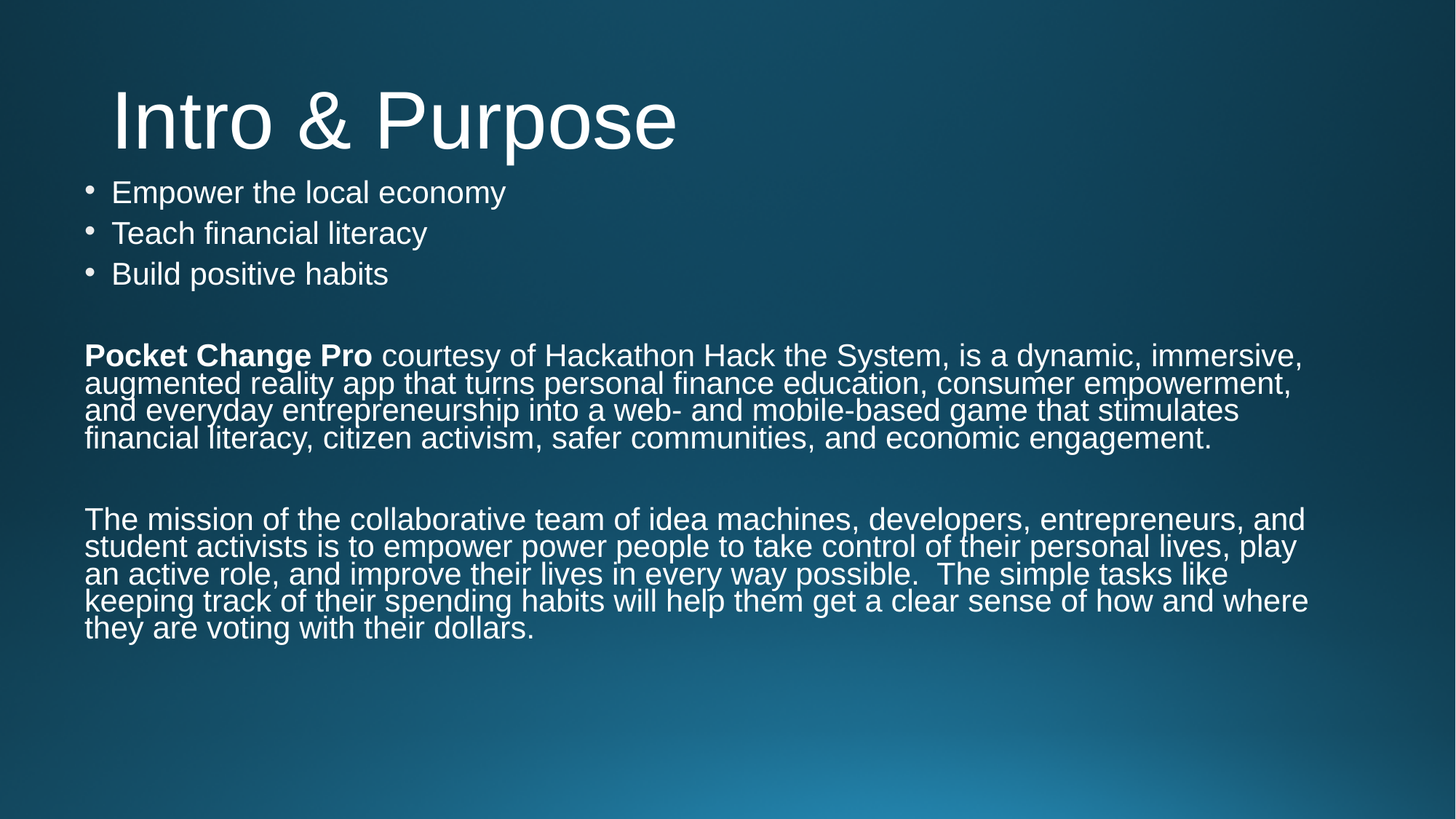

# Intro & Purpose
Empower the local economy
Teach financial literacy
Build positive habits

Pocket Change Pro courtesy of Hackathon Hack the System, is a dynamic, immersive, augmented reality app that turns personal finance education, consumer empowerment, and everyday entrepreneurship into a web- and mobile-based game that stimulates financial literacy, citizen activism, safer communities, and economic engagement.

The mission of the collaborative team of idea machines, developers, entrepreneurs, and student activists is to empower power people to take control of their personal lives, play an active role, and improve their lives in every way possible.  The simple tasks like keeping track of their spending habits will help them get a clear sense of how and where they are voting with their dollars.